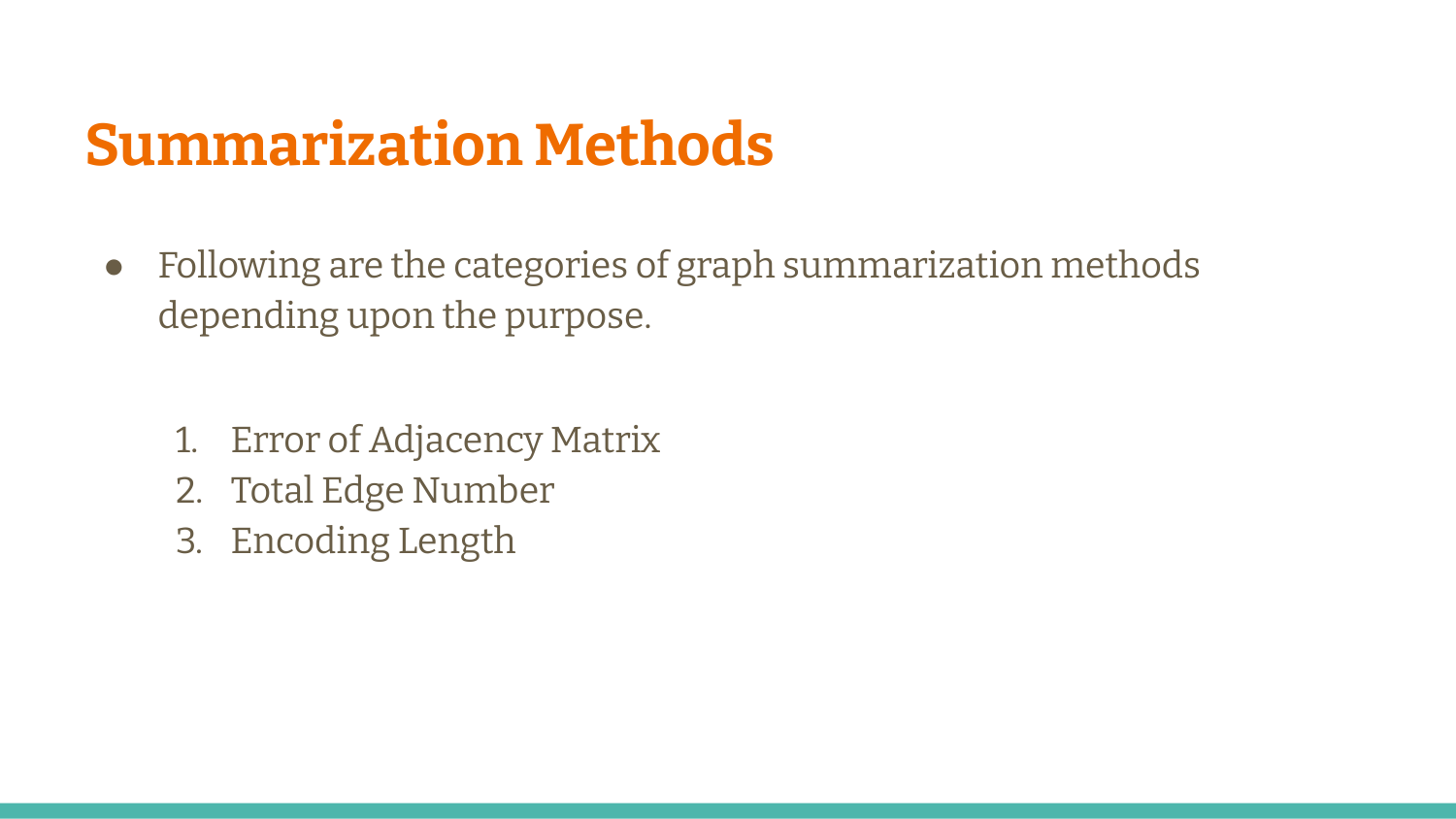

# Summarization Methods
Following are the categories of graph summarization methods depending upon the purpose.

Error of Adjacency Matrix
Total Edge Number
Encoding Length